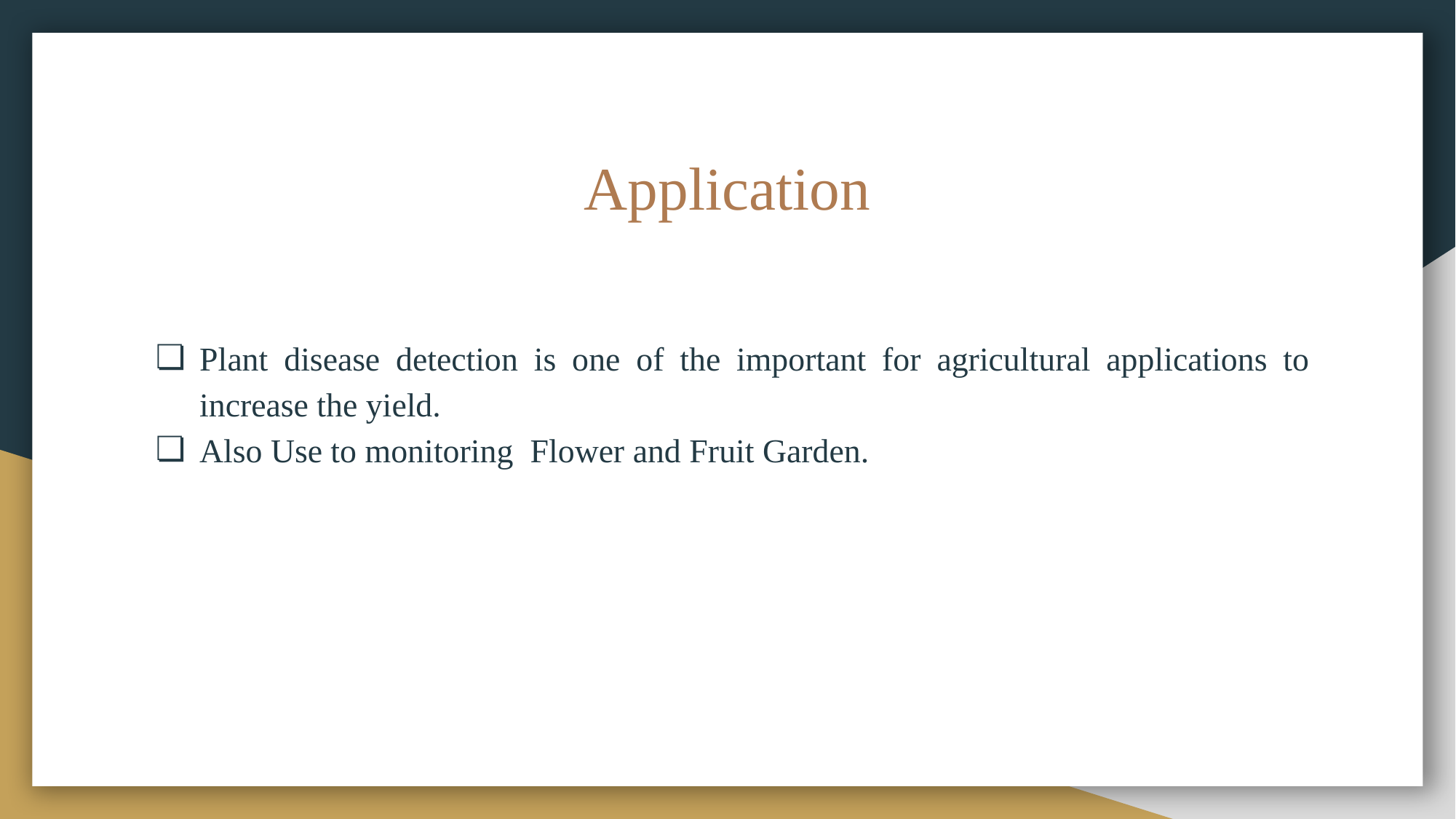

# Application
Plant disease detection is one of the important for agricultural applications to increase the yield.
Also Use to monitoring  Flower and Fruit Garden.